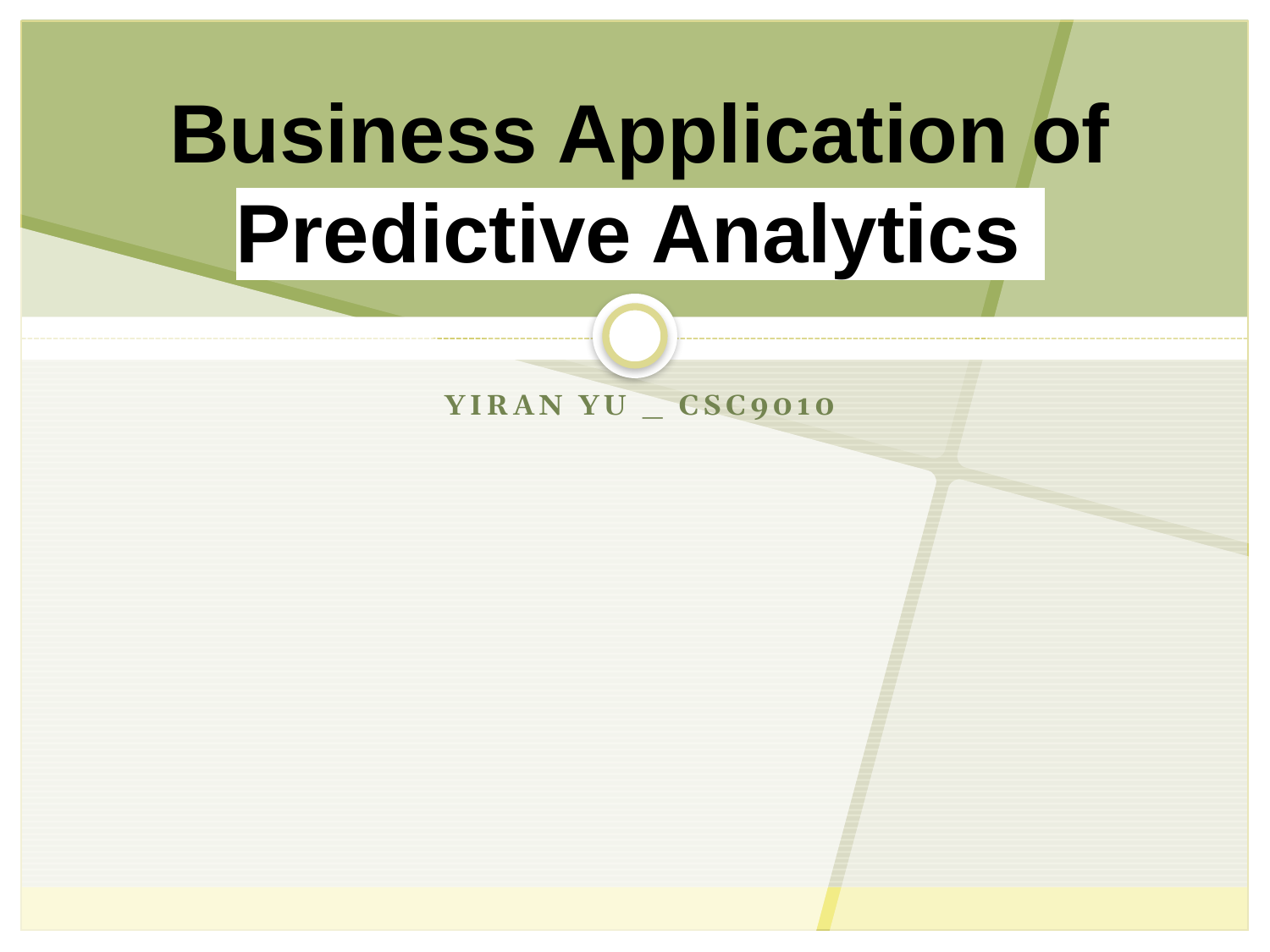

# Business Application of Predictive Analytics
Yiran Yu _ CSC9010